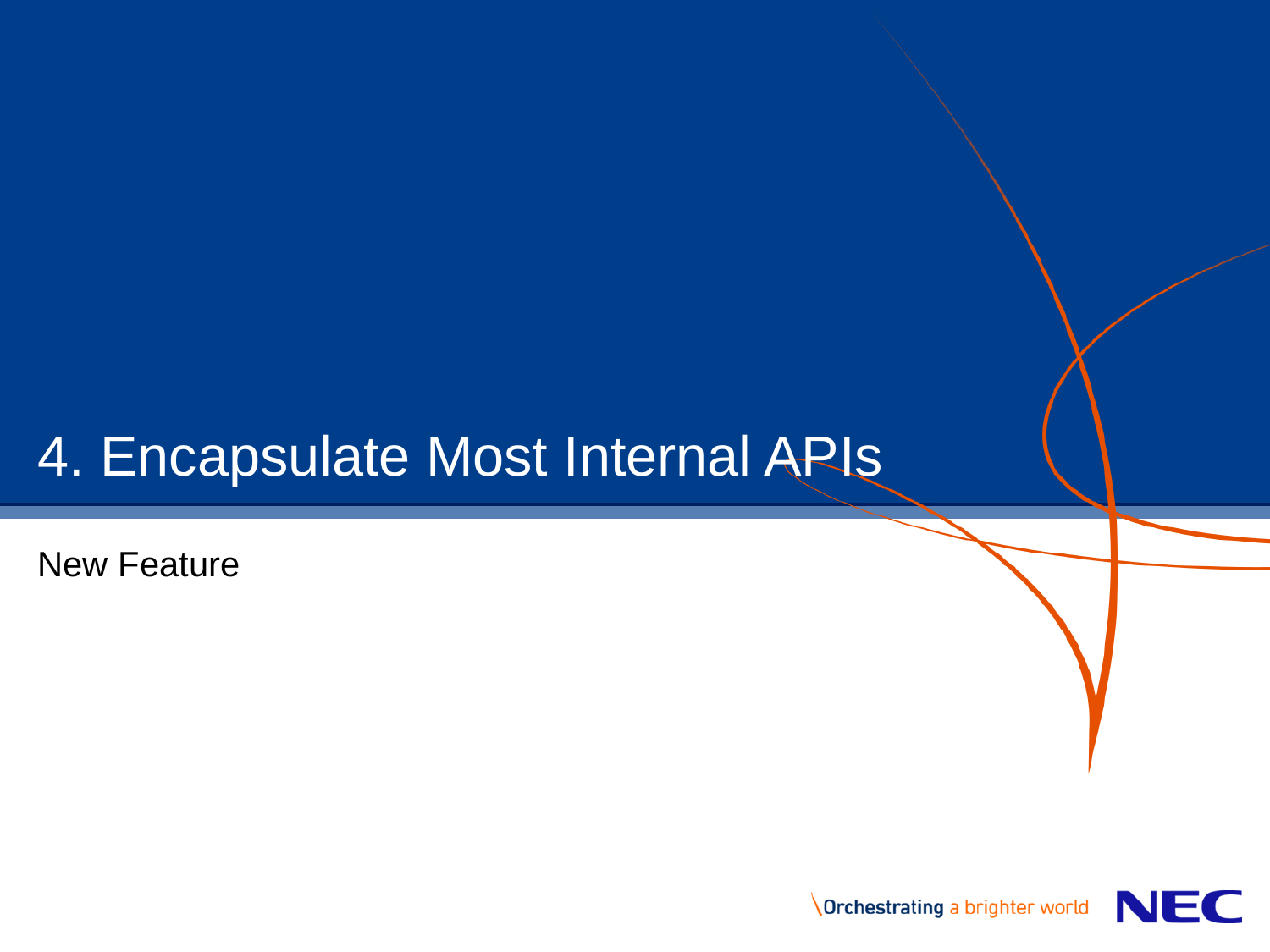

# 4. Encapsulate Most Internal APIs
New Feature